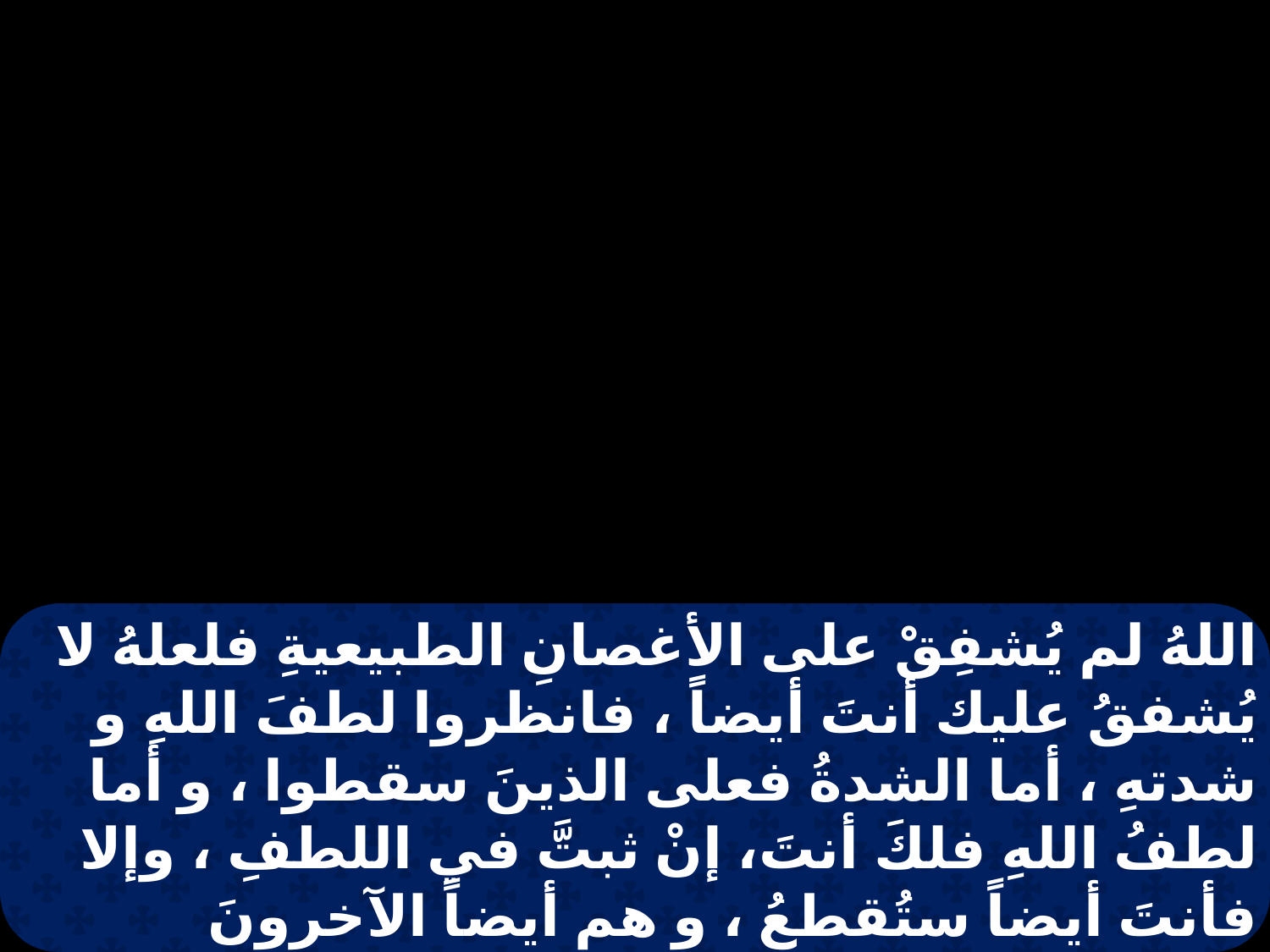

اللهُ لم يُشفِقْ على الأغصانِ الطبيعيةِ فلعلهُ لا يُشفقُ عليك أنتَ أيضاً ، فانظروا لطفَ اللهِ و شدتهِ ، أما الشدةُ فعلى الذينَ سقطوا ، و أما لطفُ اللهِ فلكَ أنتَ، إنْ ثبتَّ في اللطفِ ، وإلا فأنتَ أيضاً ستُقطعُ ، و هم أيضاً الآخرونَ